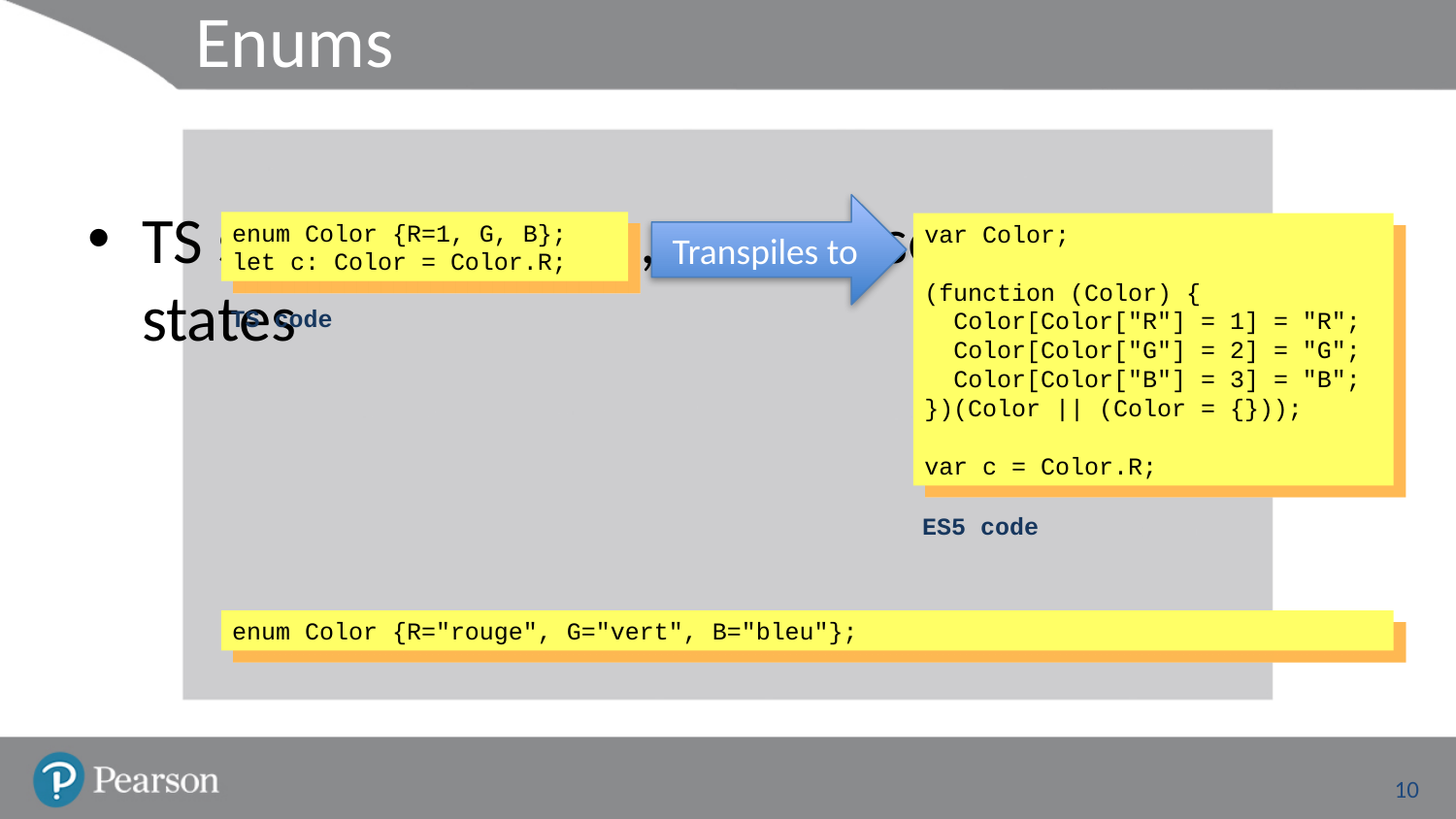

# Enums
TS supports enums, to represent a fixed set of states

Enum mnemonics can be strings

Transpiles to
enum Color {R=1, G, B};
let c: Color = Color.R;
var Color;

(function (Color) {
  Color[Color["R"] = 1] = "R";
  Color[Color["G"] = 2] = "G";
  Color[Color["B"] = 3] = "B";
})(Color || (Color = {}));

var c = Color.R;
TS code
ES5 code
ES5 code
enum Color {R="rouge", G="vert", B="bleu"};
10